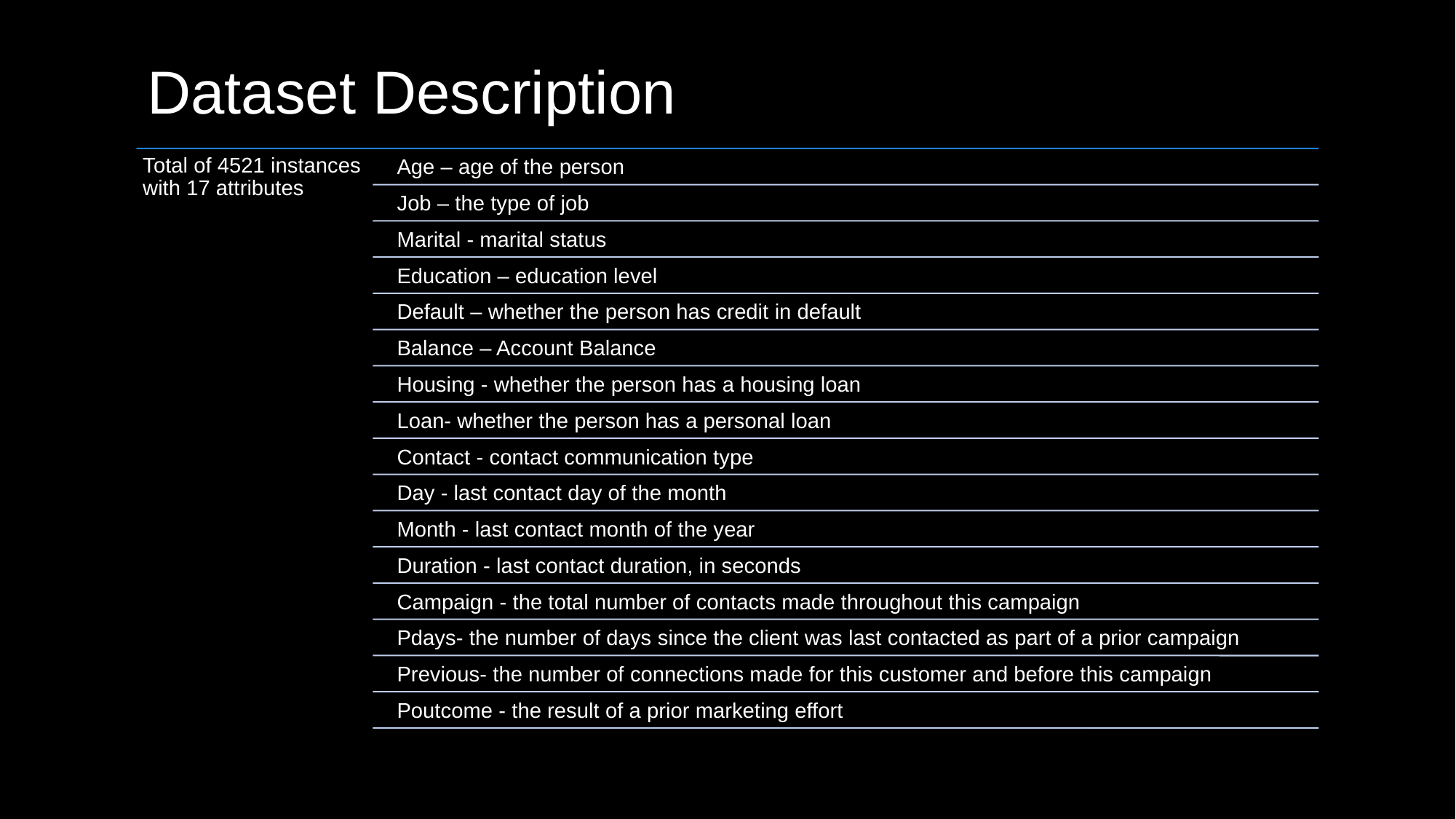

# Dataset Description
Total of 4521 instances with 17 attributes
Age – age of the person
Job – the type of job
Marital - marital status
Education – education level
Default – whether the person has credit in default
Balance – Account Balance
Housing - whether the person has a housing loan
Loan- whether the person has a personal loan
Contact - contact communication type
Day - last contact day of the month
Month - last contact month of the year
Duration - last contact duration, in seconds
Campaign - the total number of contacts made throughout this campaign
Pdays- the number of days since the client was last contacted as part of a prior campaign
Previous- the number of connections made for this customer and before this campaign
Poutcome - the result of a prior marketing effort